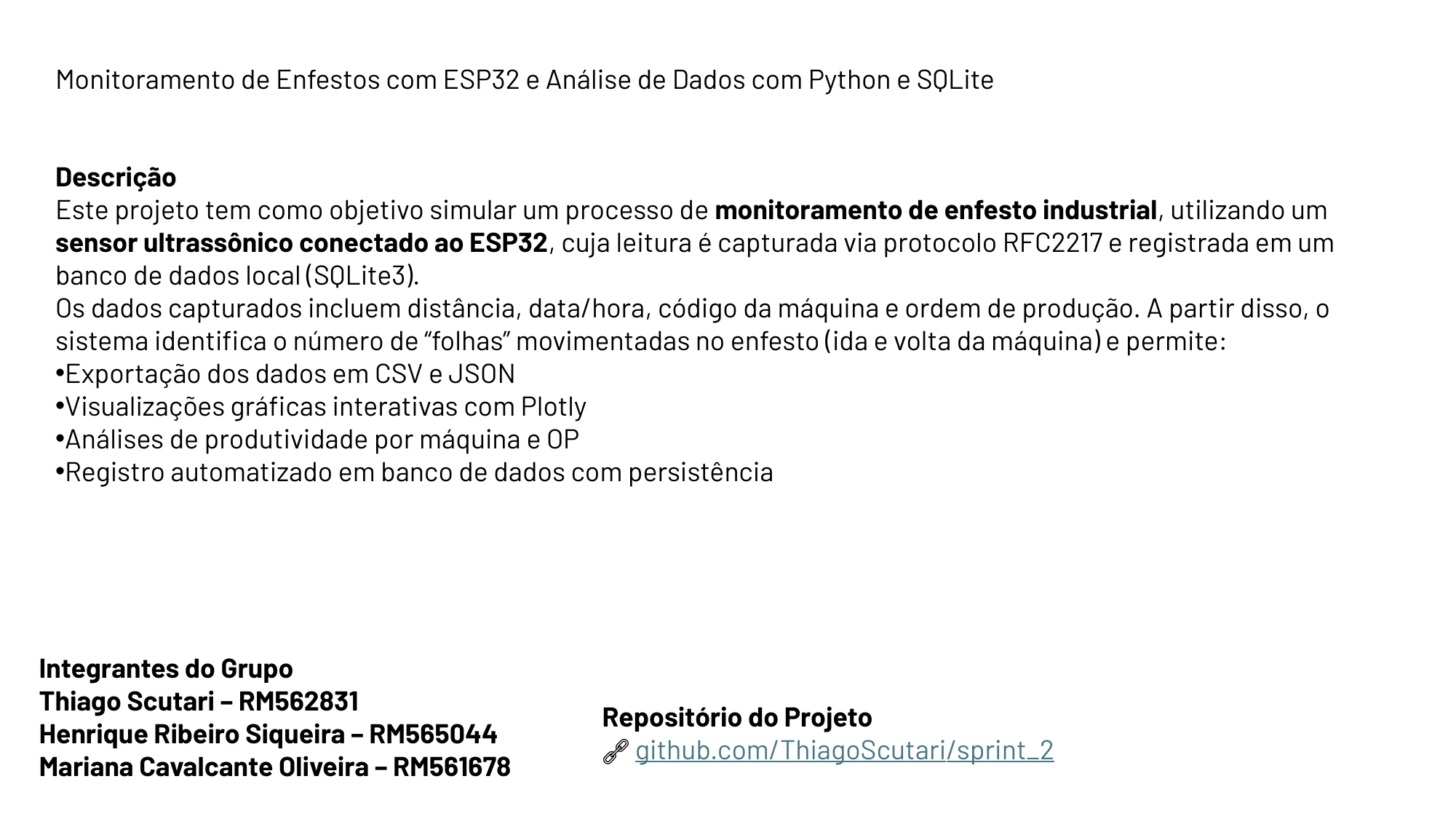

Monitoramento de Enfestos com ESP32 e Análise de Dados com Python e SQLite
Descrição
Este projeto tem como objetivo simular um processo de monitoramento de enfesto industrial, utilizando um sensor ultrassônico conectado ao ESP32, cuja leitura é capturada via protocolo RFC2217 e registrada em um banco de dados local (SQLite3).
Os dados capturados incluem distância, data/hora, código da máquina e ordem de produção. A partir disso, o sistema identifica o número de “folhas” movimentadas no enfesto (ida e volta da máquina) e permite:
Exportação dos dados em CSV e JSON
Visualizações gráficas interativas com Plotly
Análises de produtividade por máquina e OP
Registro automatizado em banco de dados com persistência
Integrantes do Grupo
Thiago Scutari – RM562831
Henrique Ribeiro Siqueira – RM565044
Mariana Cavalcante Oliveira – RM561678
Repositório do Projeto
🔗 github.com/ThiagoScutari/sprint_2